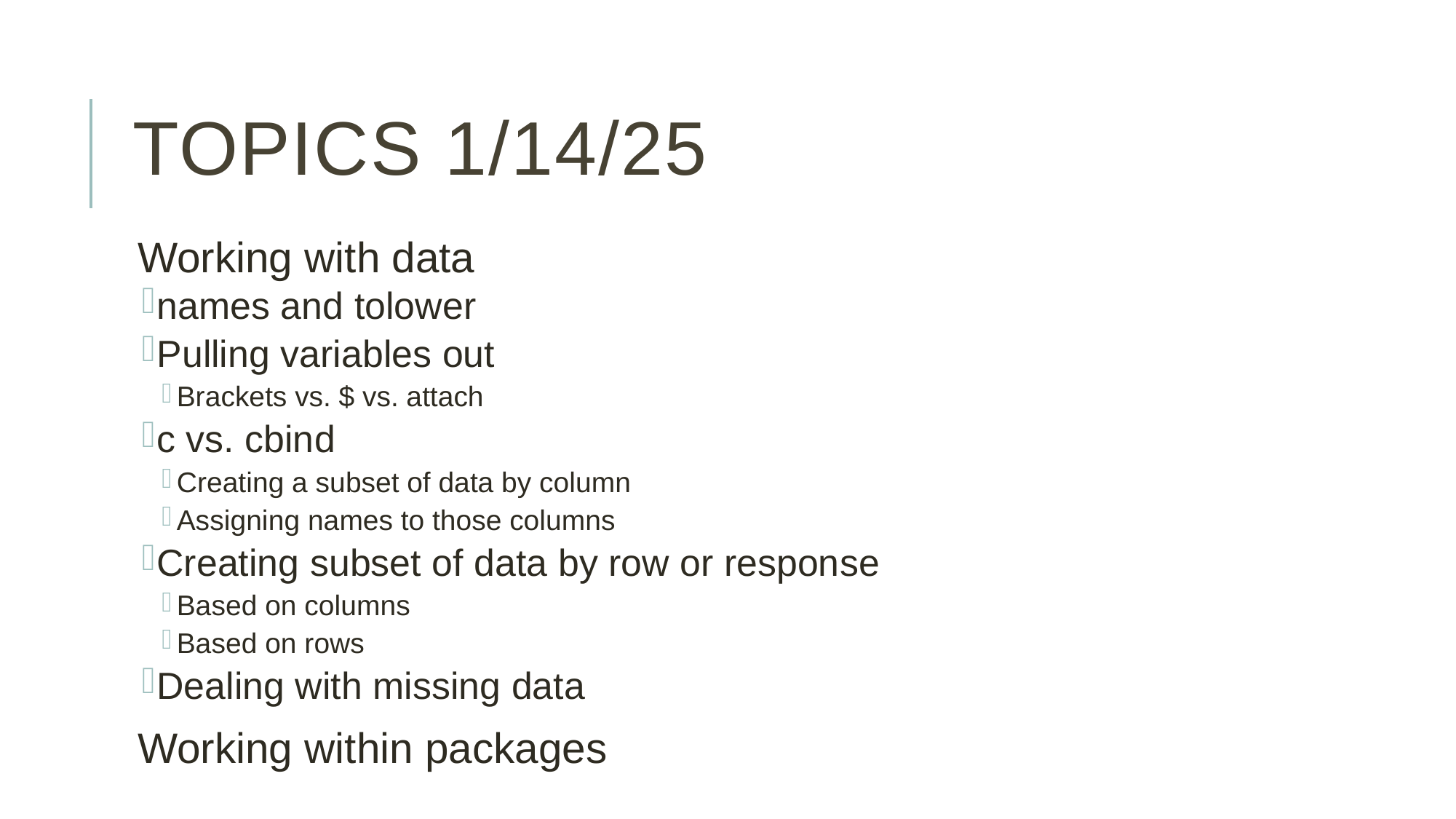

# Topics 1/14/25
Working with data
names and tolower
Pulling variables out
Brackets vs. $ vs. attach
c vs. cbind
Creating a subset of data by column
Assigning names to those columns
Creating subset of data by row or response
Based on columns
Based on rows
Dealing with missing data
Working within packages